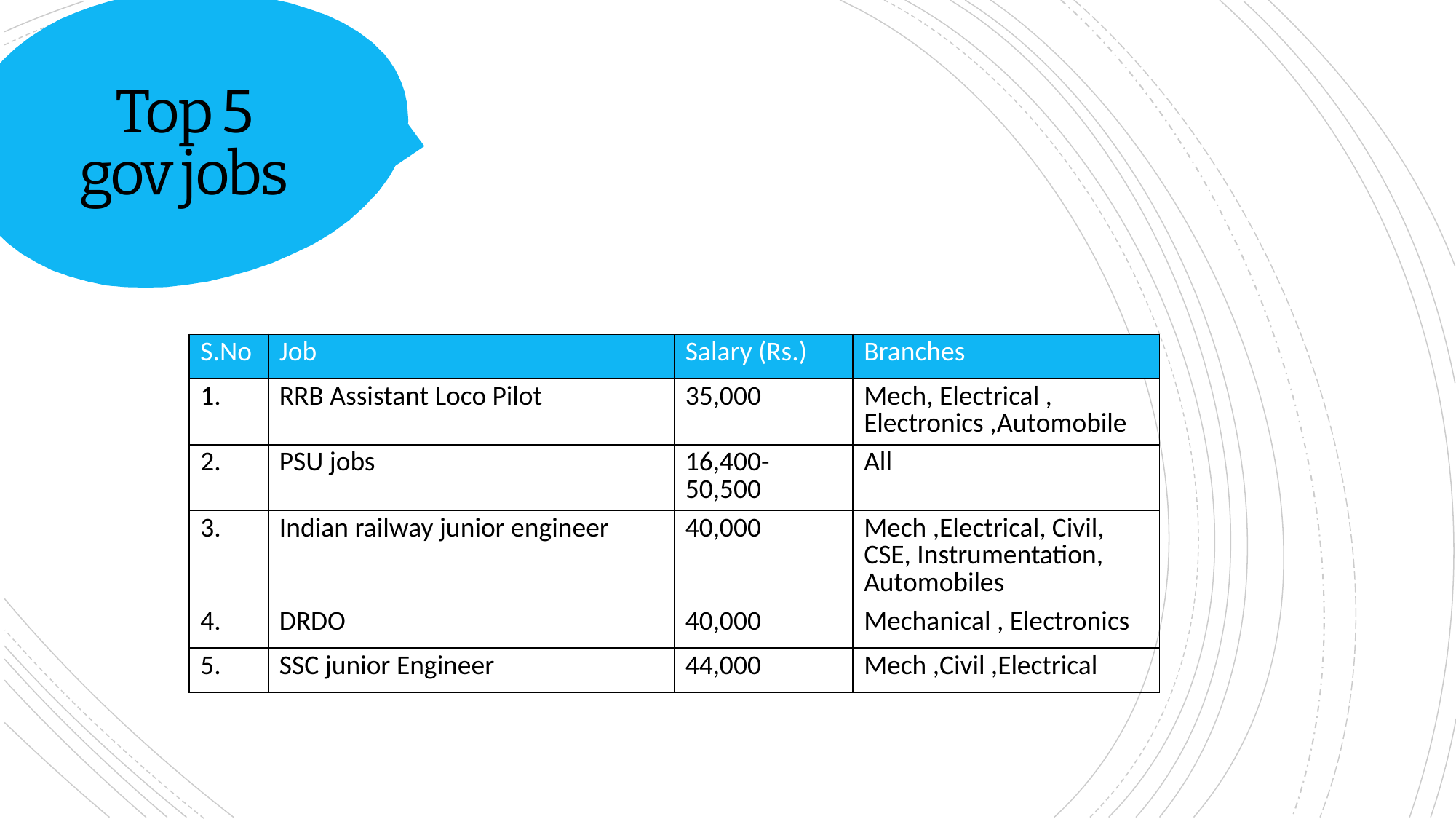

# Top 5 gov jobs
| S.No | Job | Salary (Rs.) | Branches |
| --- | --- | --- | --- |
| 1. | RRB Assistant Loco Pilot | 35,000 | Mech, Electrical , Electronics ,Automobile |
| 2. | PSU jobs | 16,400-50,500 | All |
| 3. | Indian railway junior engineer | 40,000 | Mech ,Electrical, Civil, CSE, Instrumentation, Automobiles |
| 4. | DRDO | 40,000 | Mechanical , Electronics |
| 5. | SSC junior Engineer | 44,000 | Mech ,Civil ,Electrical |